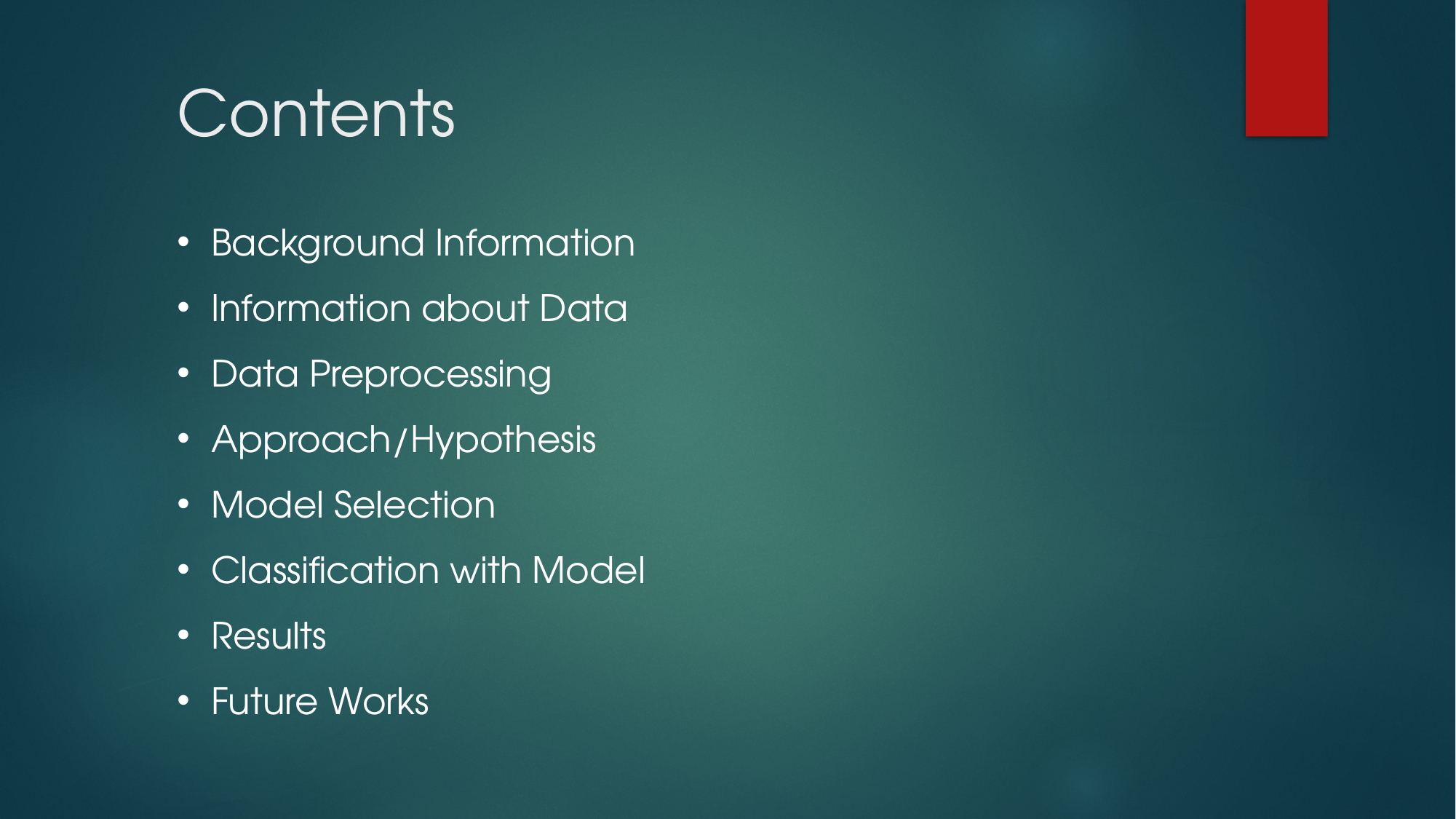

# Contents
Background Information
Information about Data
Data Preprocessing
Approach/Hypothesis
Model Selection
Classification with Model
Results
Future Works